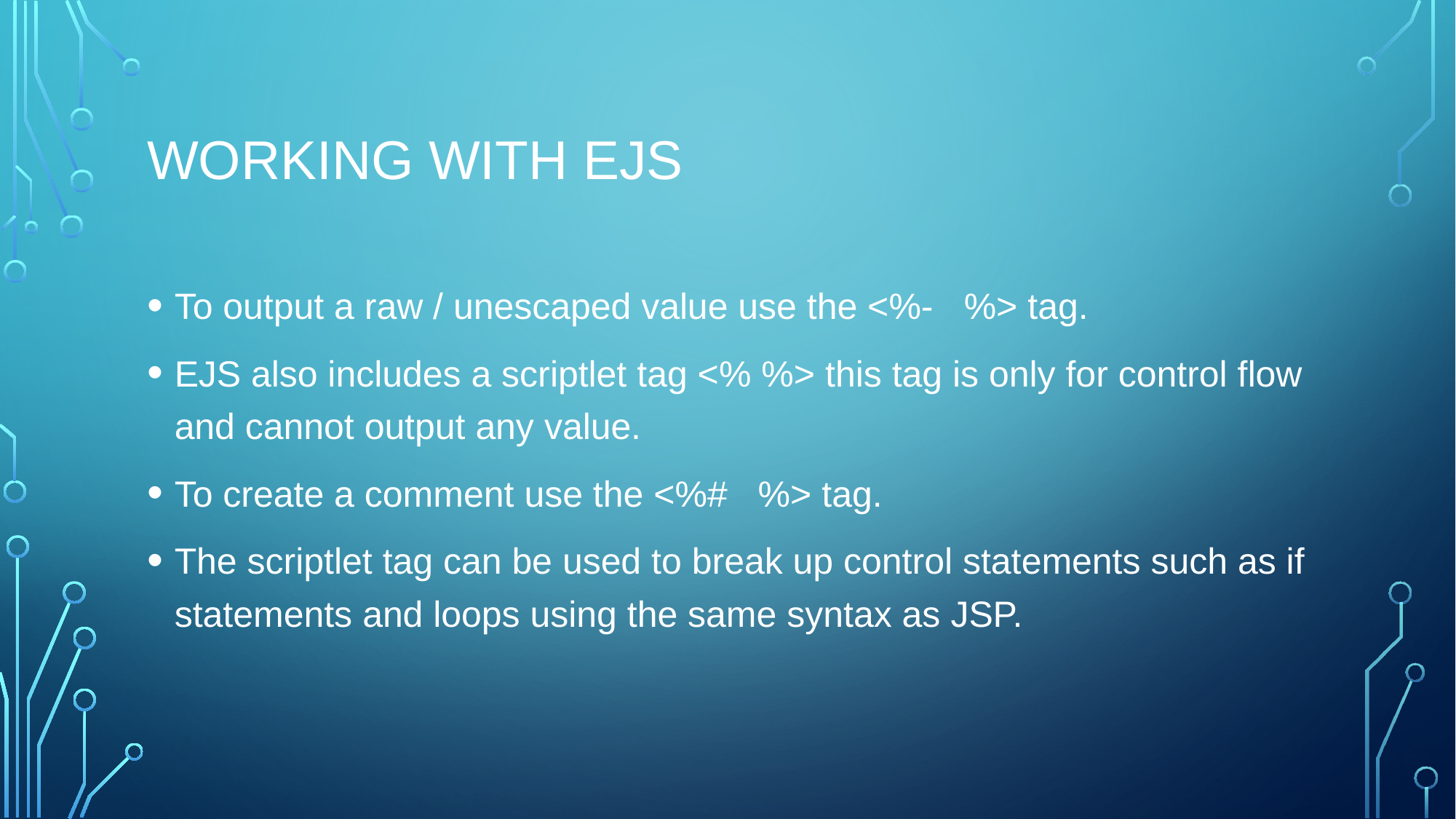

# Working with ejs
To output a raw / unescaped value use the <%-   %> tag.
EJS also includes a scriptlet tag <% %> this tag is only for control flow and cannot output any value.
To create a comment use the <%#   %> tag.
The scriptlet tag can be used to break up control statements such as if statements and loops using the same syntax as JSP.